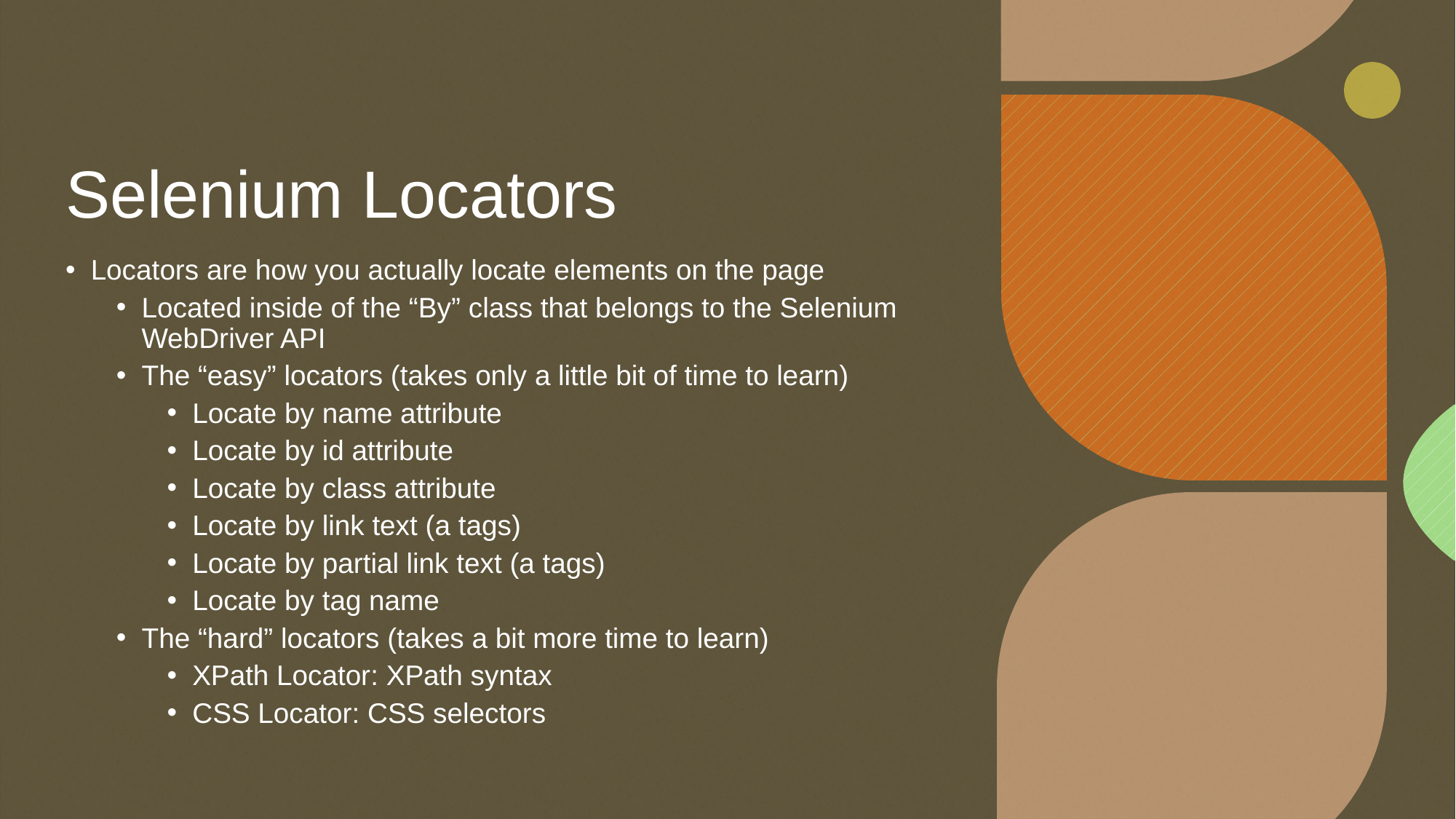

# Selenium Locators
Locators are how you actually locate elements on the page
Located inside of the “By” class that belongs to the Selenium WebDriver API
The “easy” locators (takes only a little bit of time to learn)
Locate by name attribute
Locate by id attribute
Locate by class attribute
Locate by link text (a tags)
Locate by partial link text (a tags)
Locate by tag name
The “hard” locators (takes a bit more time to learn)
XPath Locator: XPath syntax
CSS Locator: CSS selectors